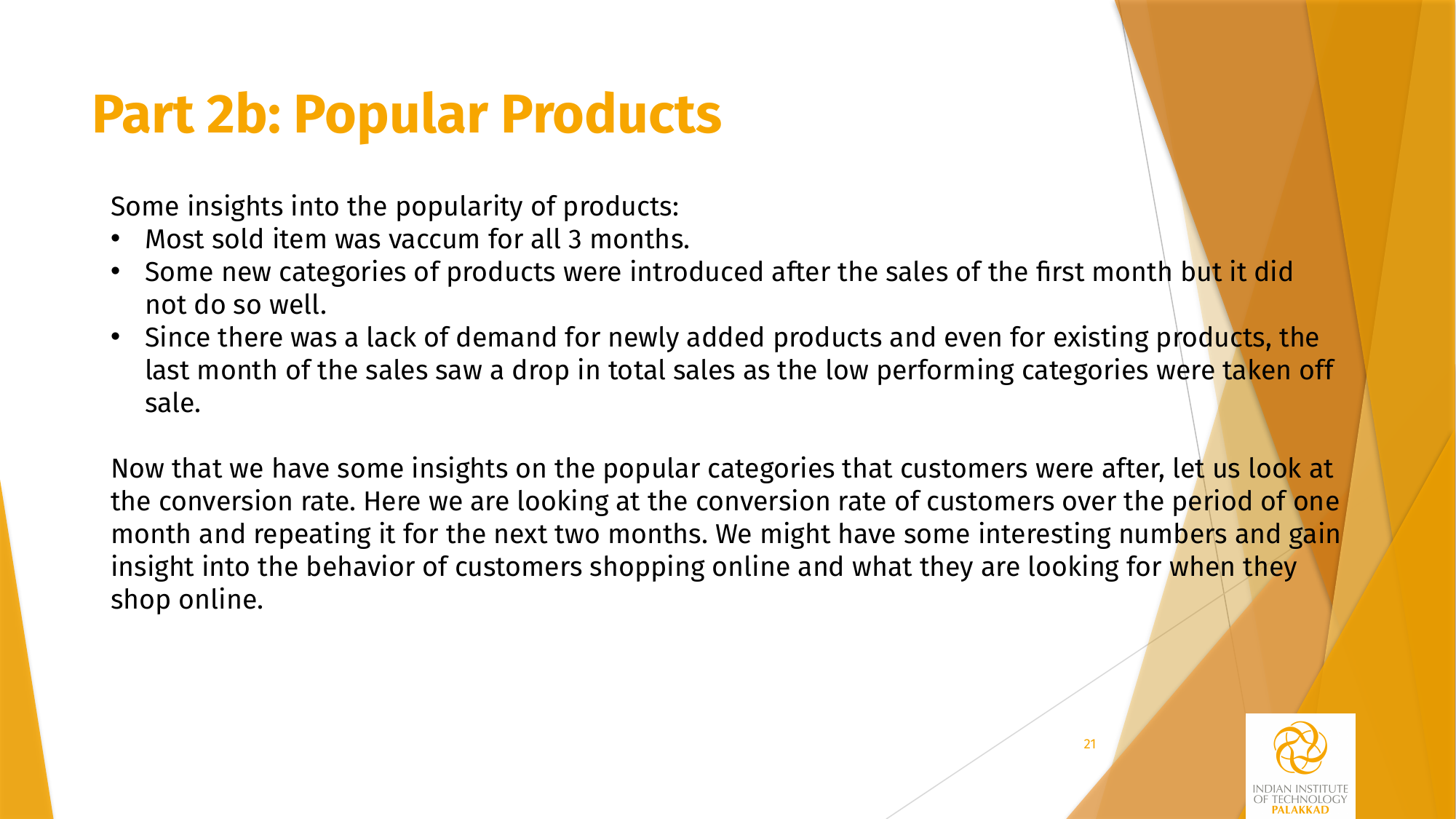

# Part 2b: Popular Products
Some insights into the popularity of products:
Most sold item was vaccum for all 3 months.
Some new categories of products were introduced after the sales of the first month but it did not do so well.
Since there was a lack of demand for newly added products and even for existing products, the last month of the sales saw a drop in total sales as the low performing categories were taken off sale.

Now that we have some insights on the popular categories that customers were after, let us look at the conversion rate. Here we are looking at the conversion rate of customers over the period of one month and repeating it for the next two months. We might have some interesting numbers and gain insight into the behavior of customers shopping online and what they are looking for when they shop online.
21